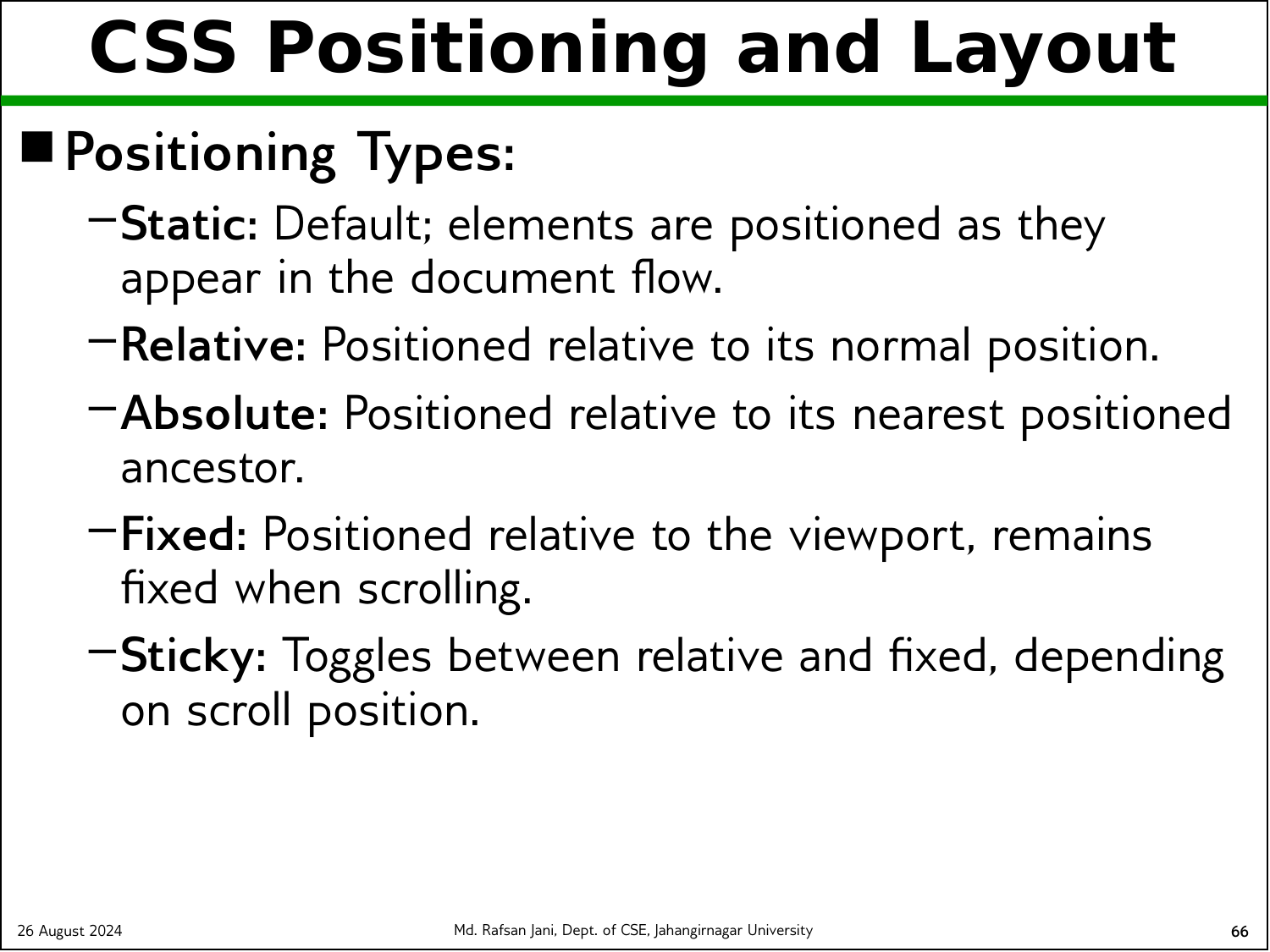

# CSS Positioning and Layout
Positioning Types:
Static: Default; elements are positioned as they appear in the document flow.
Relative: Positioned relative to its normal position.
Absolute: Positioned relative to its nearest positioned ancestor.
Fixed: Positioned relative to the viewport, remains fixed when scrolling.
Sticky: Toggles between relative and fixed, depending on scroll position.

26 August 2024
Md. Rafsan Jani, Dept. of CSE, Jahangirnagar University
66